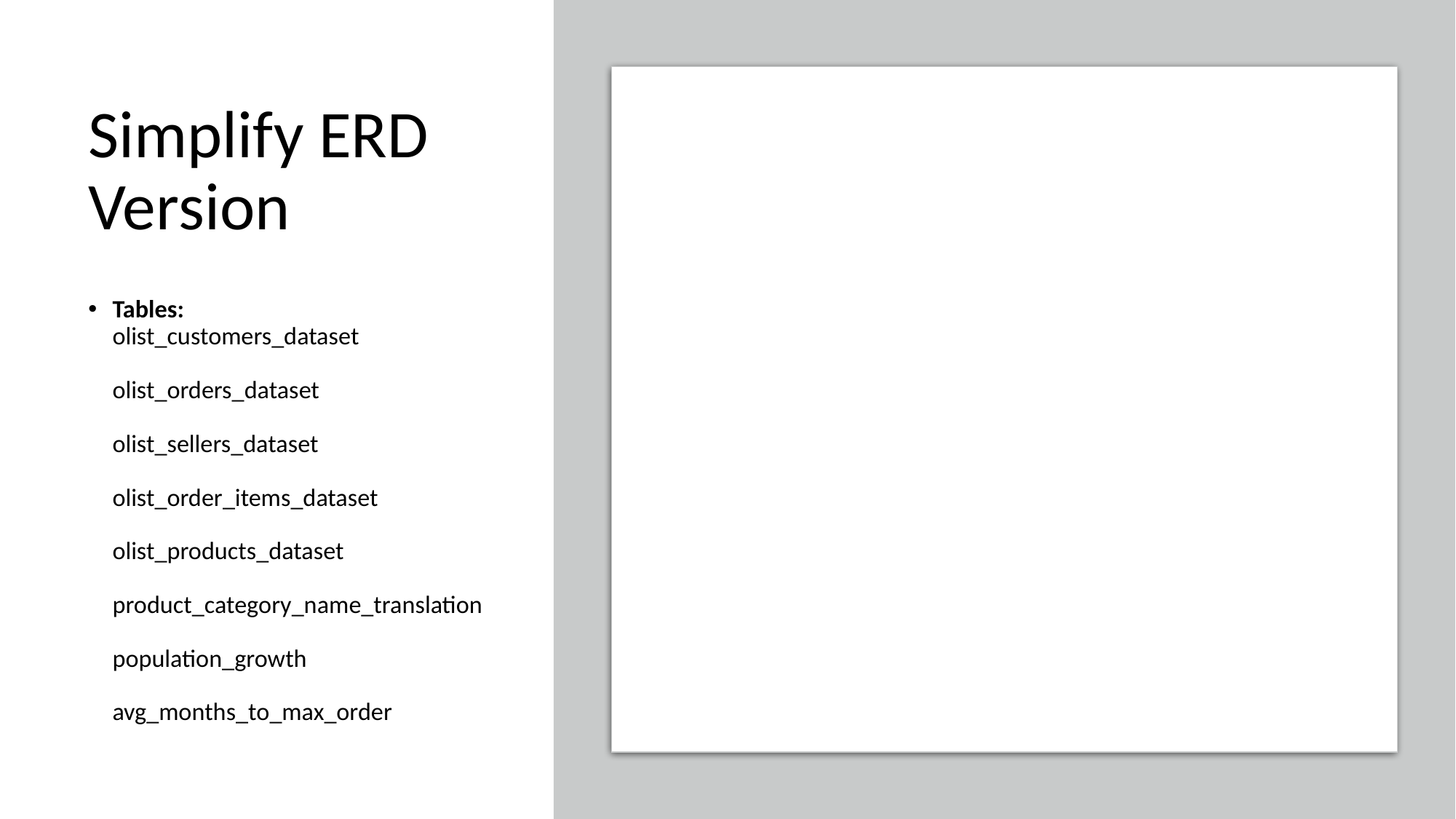

# Simplify ERD Version
Tables:
olist_customers_dataset
olist_orders_dataset
olist_sellers_dataset
olist_order_items_dataset
olist_products_dataset
product_category_name_translation
population_growth
avg_months_to_max_order